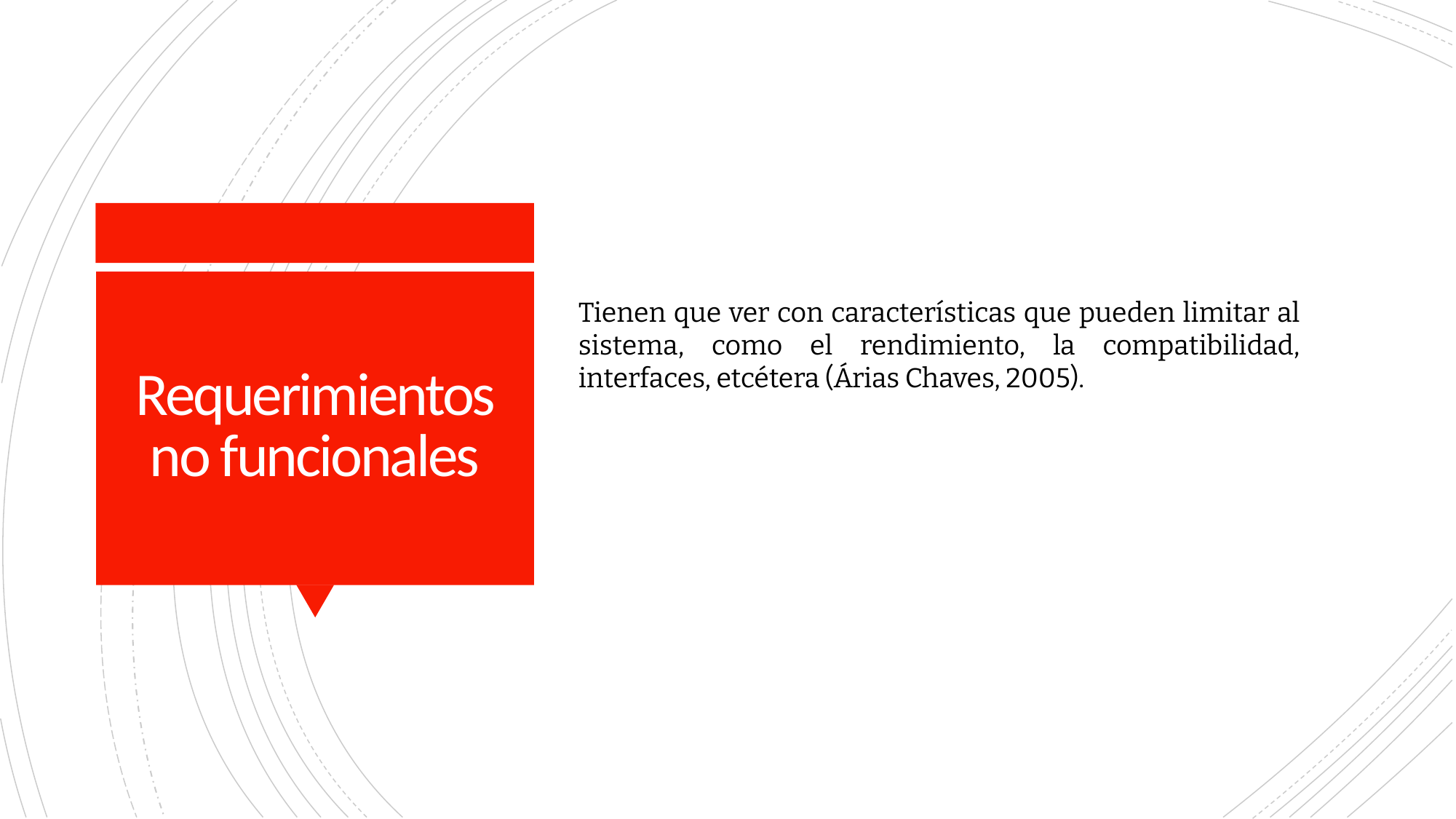

# Requerimientos no funcionales
Tienen que ver con características que pueden limitar al sistema, como el rendimiento, la compatibilidad, interfaces, etcétera (Árias Chaves, 2005).